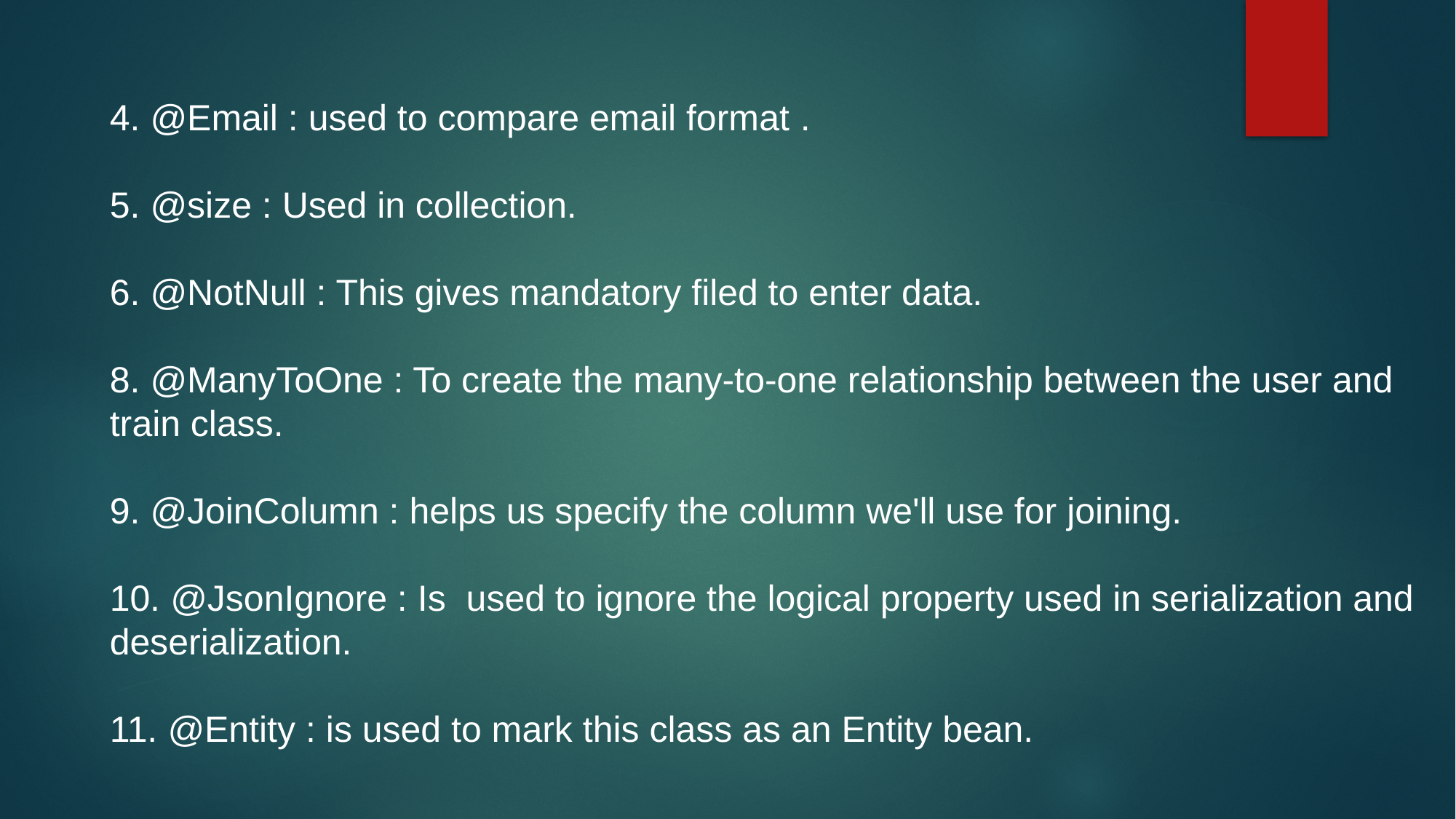

4. @Email : used to compare email format ​.​

5. @size : Used in collection. ​

6. @NotNull : This gives mandatory filed to enter data.​

8. @ManyToOne : To create the many-to-one relationship between the user and train class.​

9. @JoinColumn : helps us specify the column we'll use for joining.

10. @JsonIgnore : Is  used to ignore the logical property used in serialization and deserialization.​

11. @Entity : is used to mark this class as an Entity bean.​
 ​